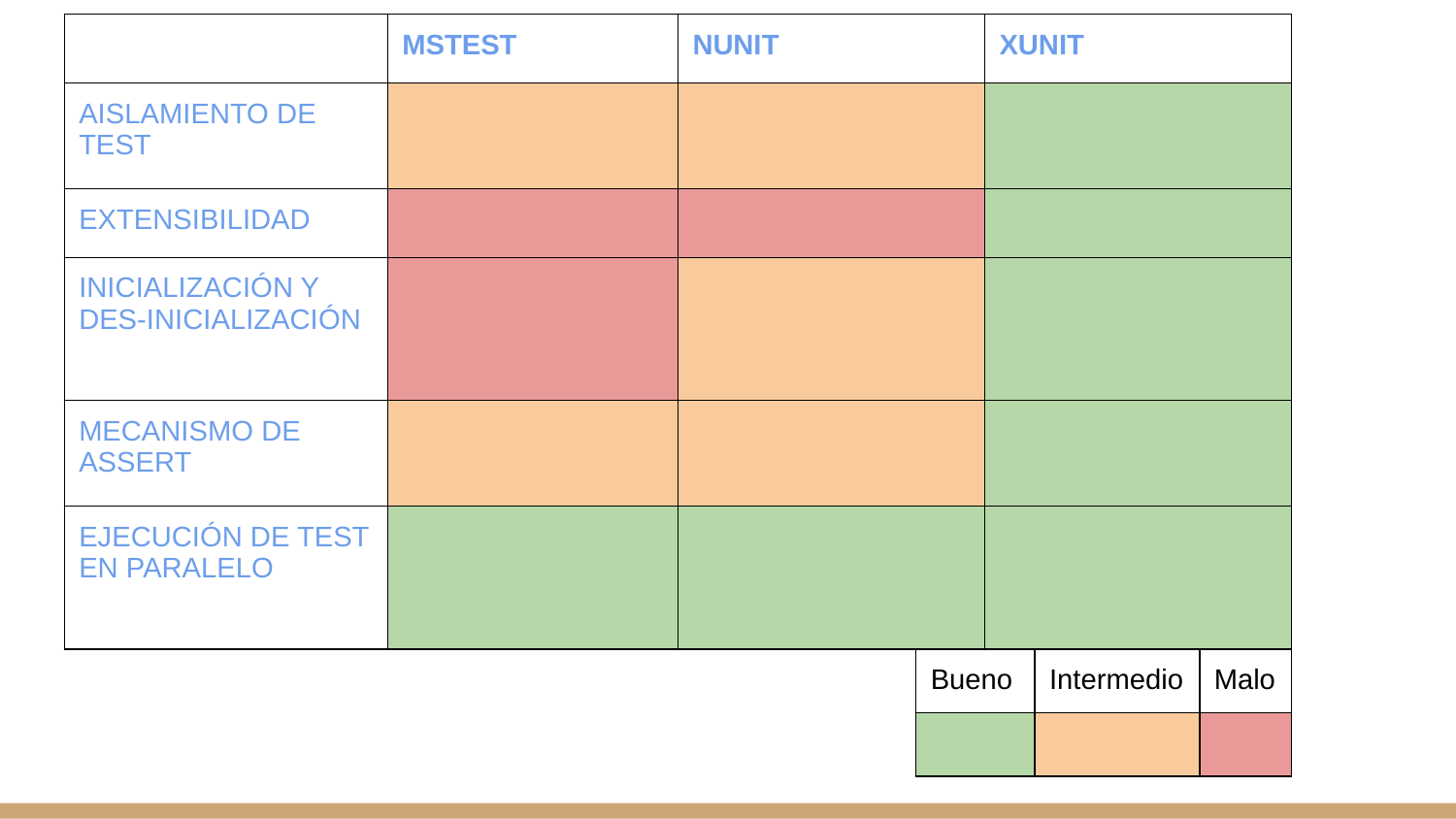

|  | MSTEST | NUNIT | XUNIT |
| --- | --- | --- | --- |
| AISLAMIENTO DE TEST |  |  |  |
| EXTENSIBILIDAD |  |  |  |
| INICIALIZACIÓN Y DES-INICIALIZACIÓN |  |  |  |
| MECANISMO DE ASSERT |  |  |  |
| EJECUCIÓN DE TEST EN PARALELO |  |  |  |
| Bueno | Intermedio | Malo |
| --- | --- | --- |
|  |  |  |